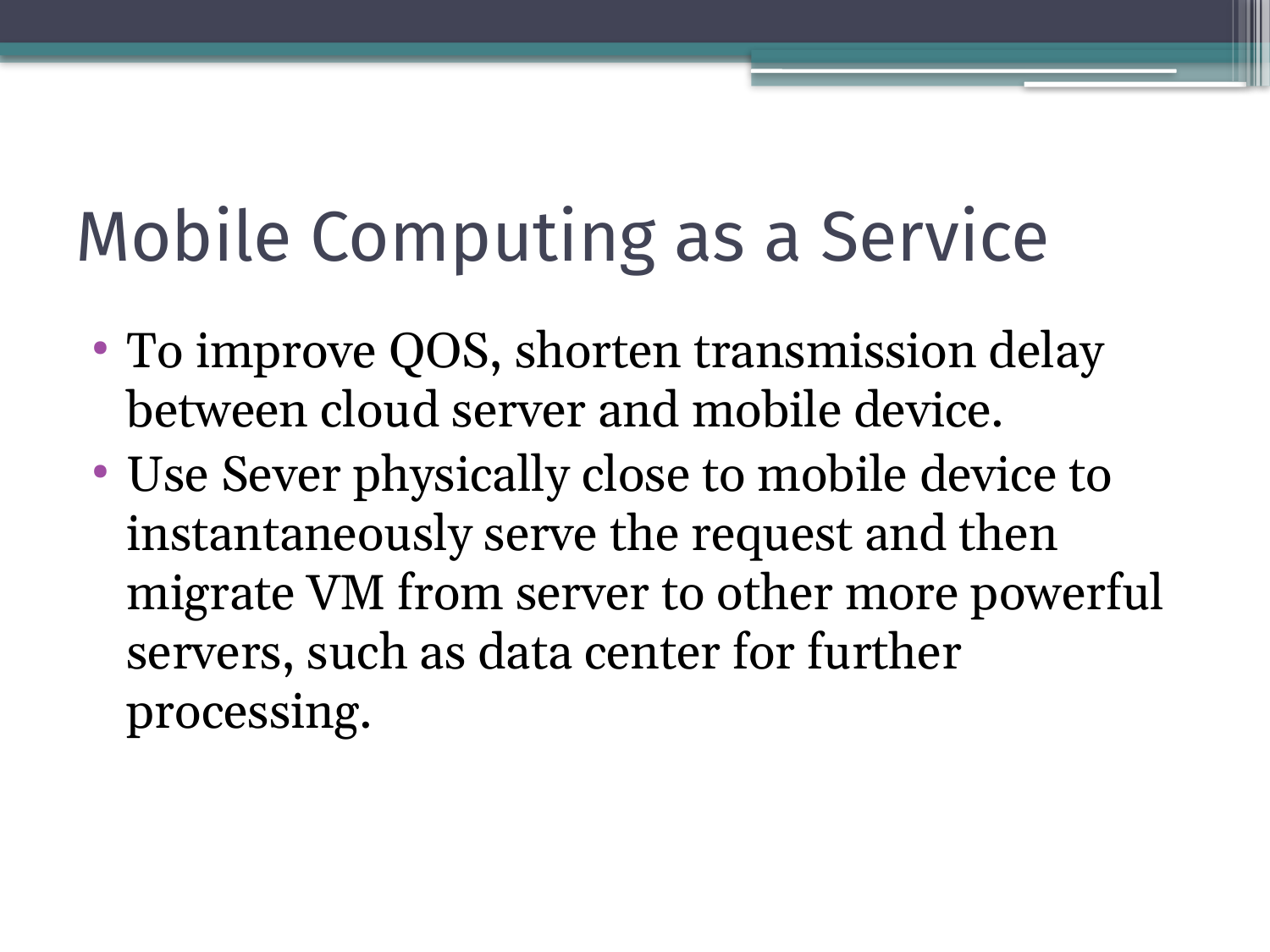

# Mobile Computing as a Service
To improve QOS, shorten transmission delay between cloud server and mobile device.
Use Sever physically close to mobile device to instantaneously serve the request and then migrate VM from server to other more powerful servers, such as data center for further processing.